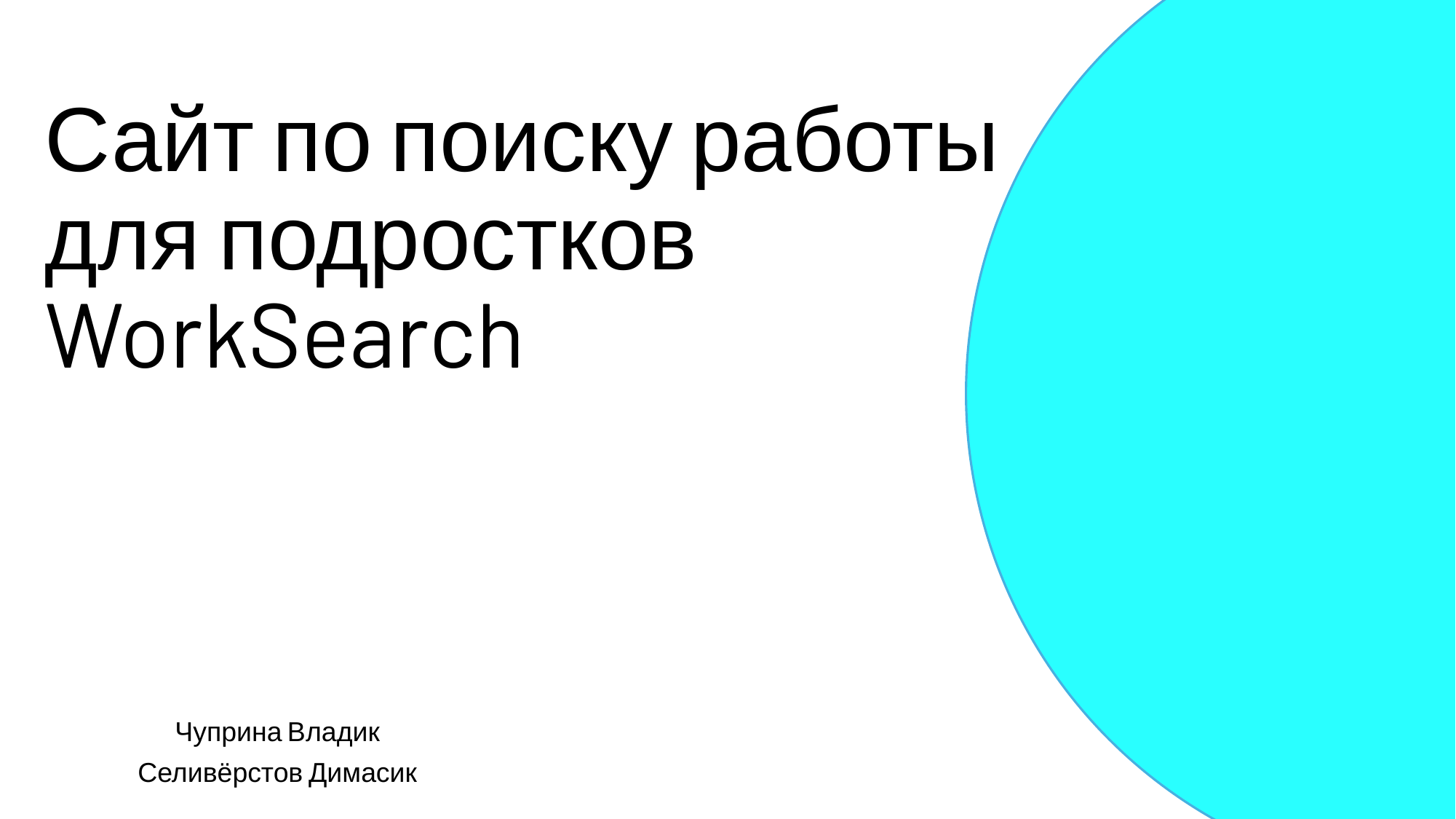

# Сайт по поиску работы для подростков WorkSearch
Чуприна Владик
Селивёрстов Димасик